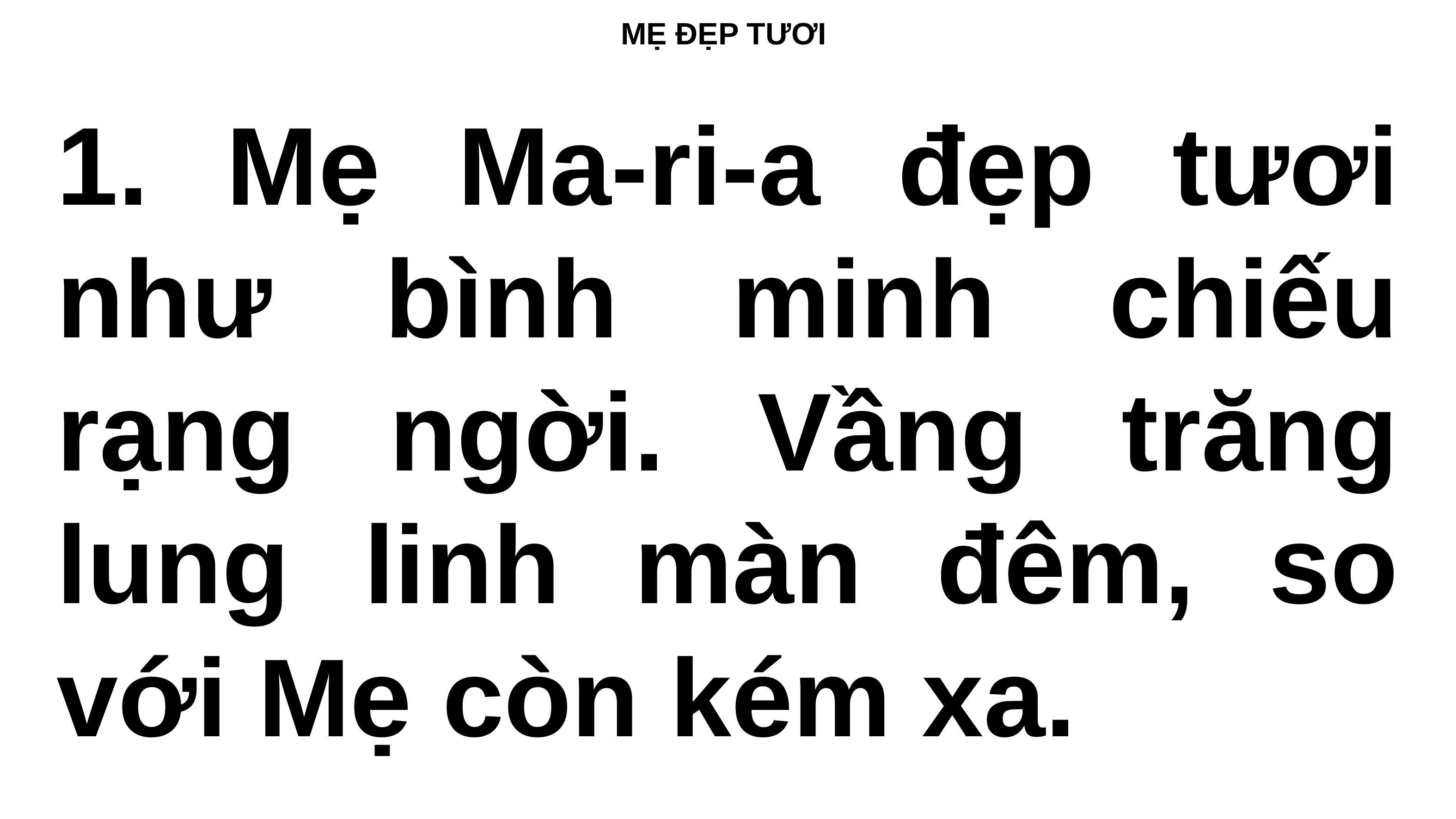

# MẸ ĐẸP TƯƠI
1. Mẹ Ma-ri-a đẹp tươi như bình minh chiếu rạng ngời. Vầng trăng lung linh màn đêm, so với Mẹ còn kém xa.